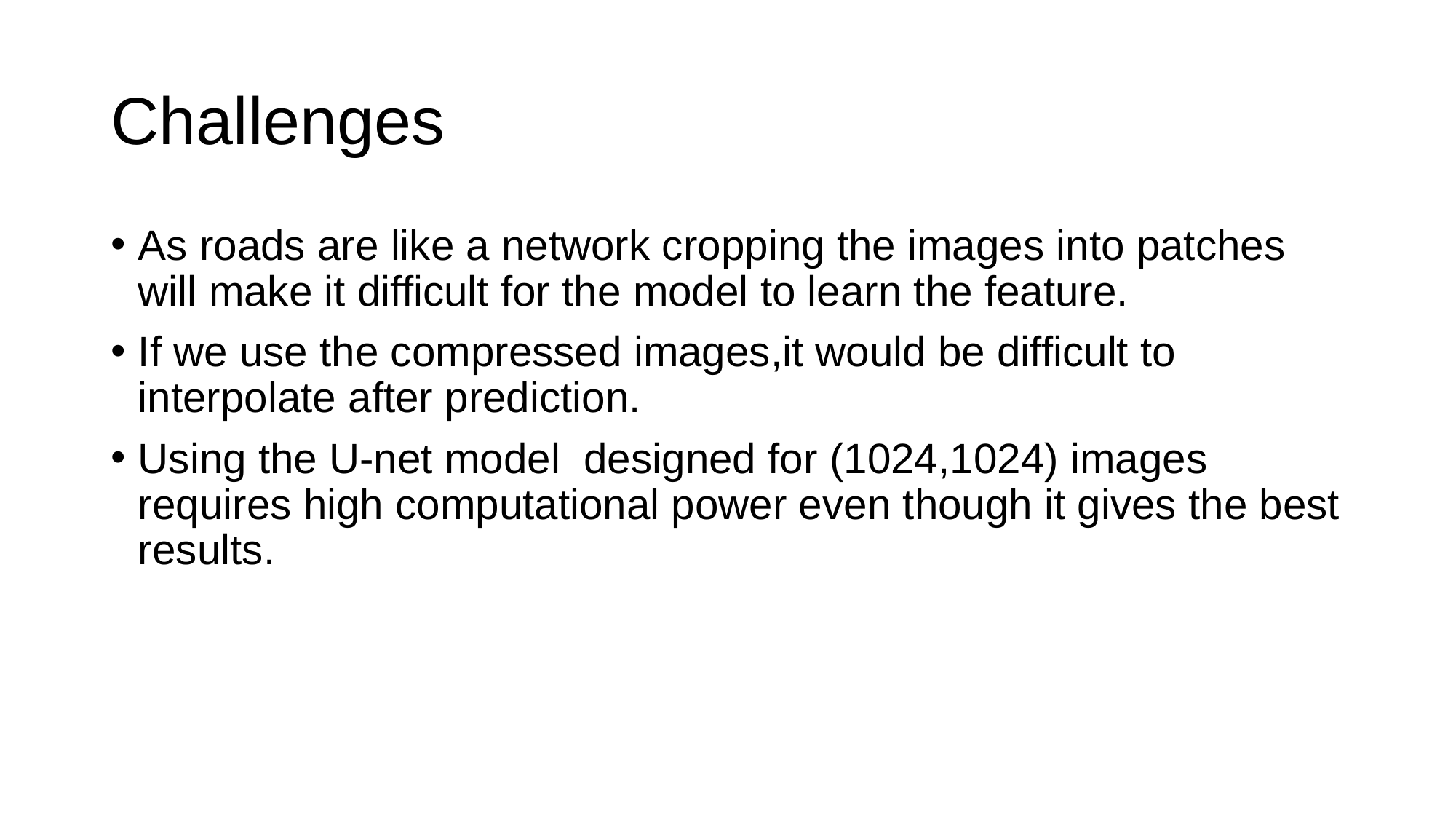

# Challenges
As roads are like a network cropping the images into patches will make it difficult for the model to learn the feature.
If we use the compressed images,it would be difficult to interpolate after prediction.
Using the U-net model  designed for (1024,1024) images requires high computational power even though it gives the best results.